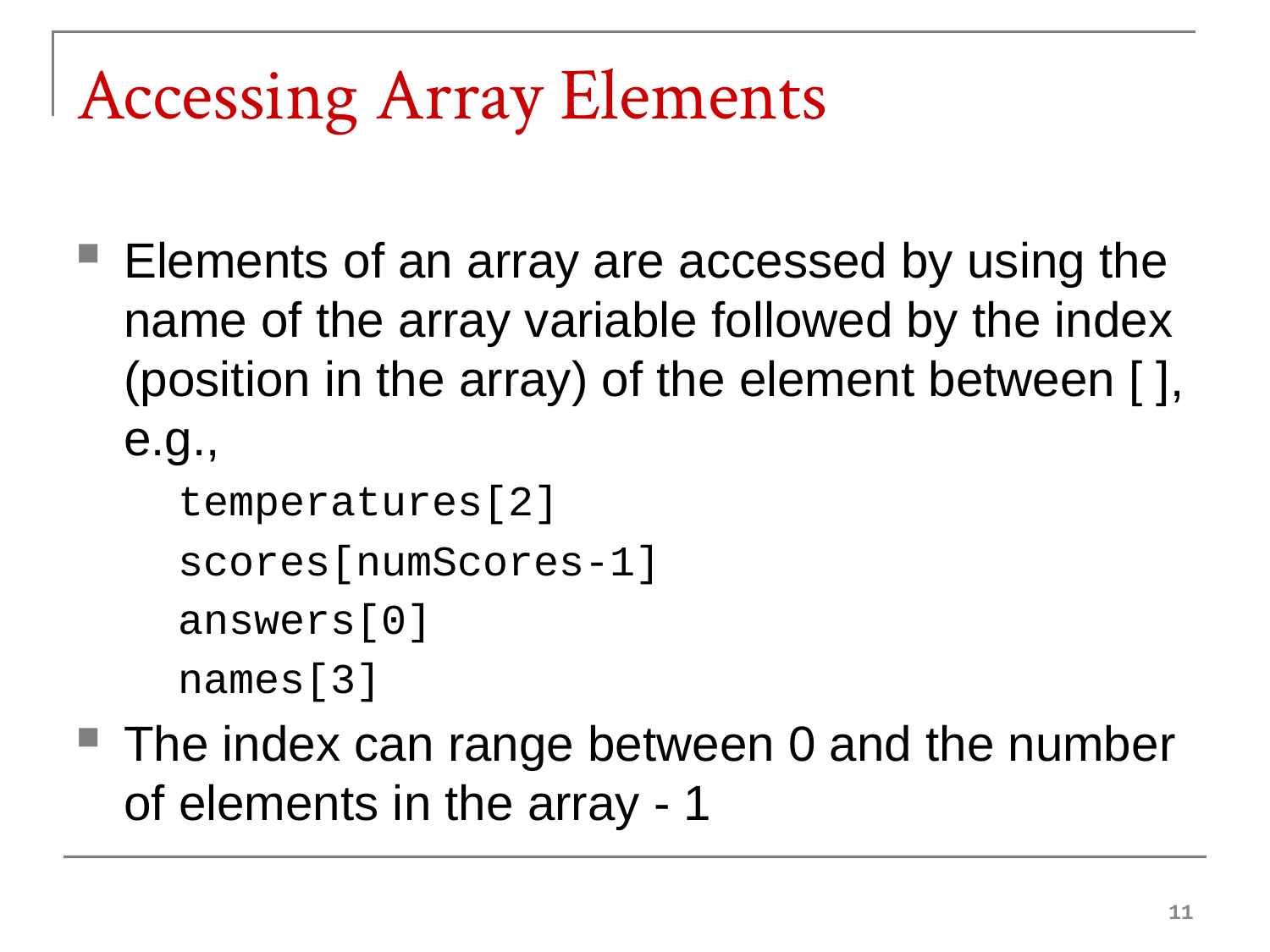

# Accessing Array Elements
Elements of an array are accessed by using the name of the array variable followed by the index (position in the array) of the element between [ ], e.g.,
    temperatures[2]
    scores[numScores-1]
    answers[0]
    names[3]
The index can range between 0 and the number of elements in the array - 1
11